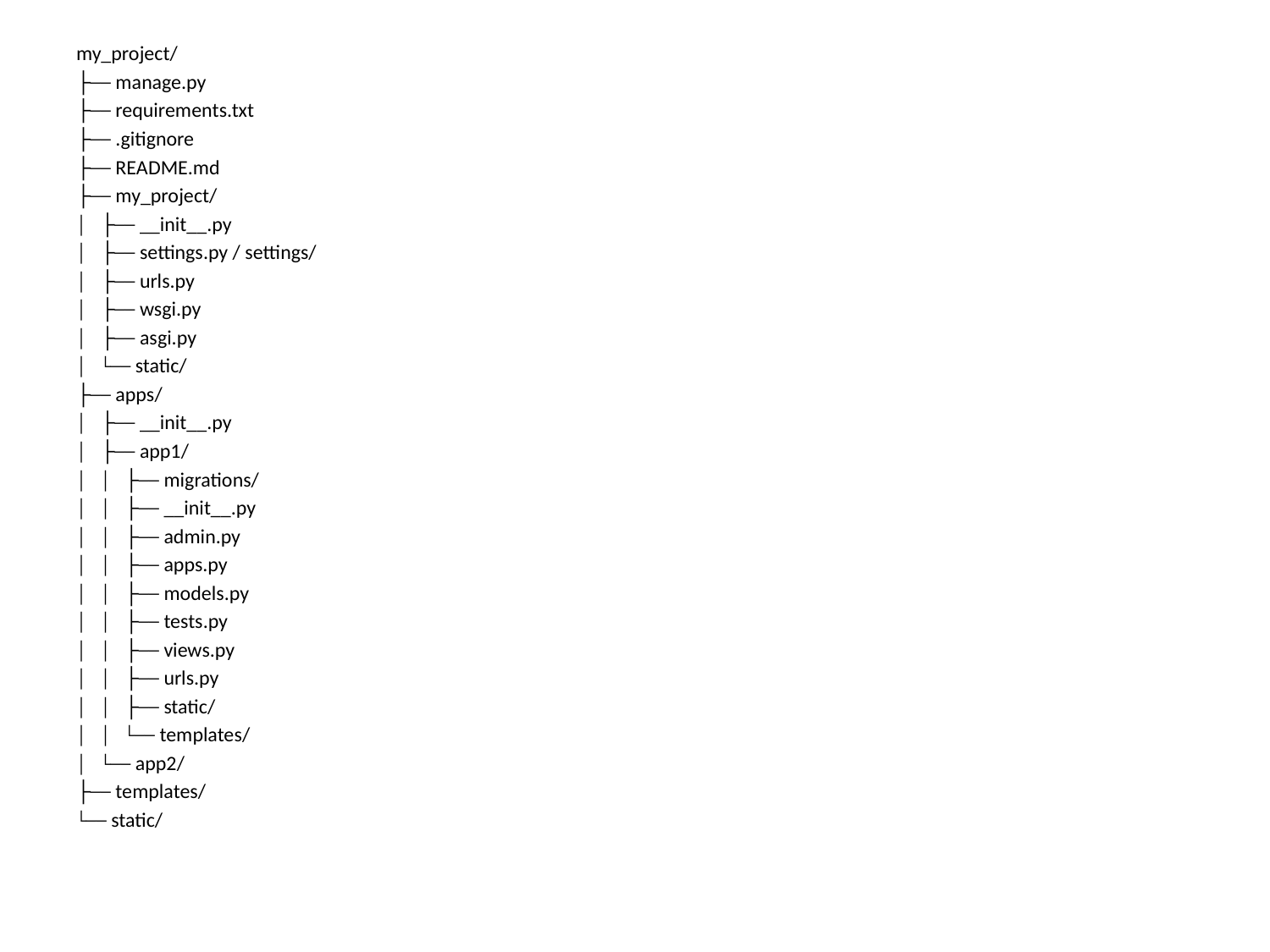

my_project/
├── manage.py
├── requirements.txt
├── .gitignore
├── README.md
├── my_project/
│   ├── __init__.py
│   ├── settings.py / settings/
│   ├── urls.py
│   ├── wsgi.py
│   ├── asgi.py
│   └── static/
├── apps/
│   ├── __init__.py
│   ├── app1/
│   │   ├── migrations/
│   │   ├── __init__.py
│   │   ├── admin.py
│   │   ├── apps.py
│   │   ├── models.py
│   │   ├── tests.py
│   │   ├── views.py
│   │   ├── urls.py
│   │   ├── static/
│   │   └── templates/
│   └── app2/
├── templates/
└── static/